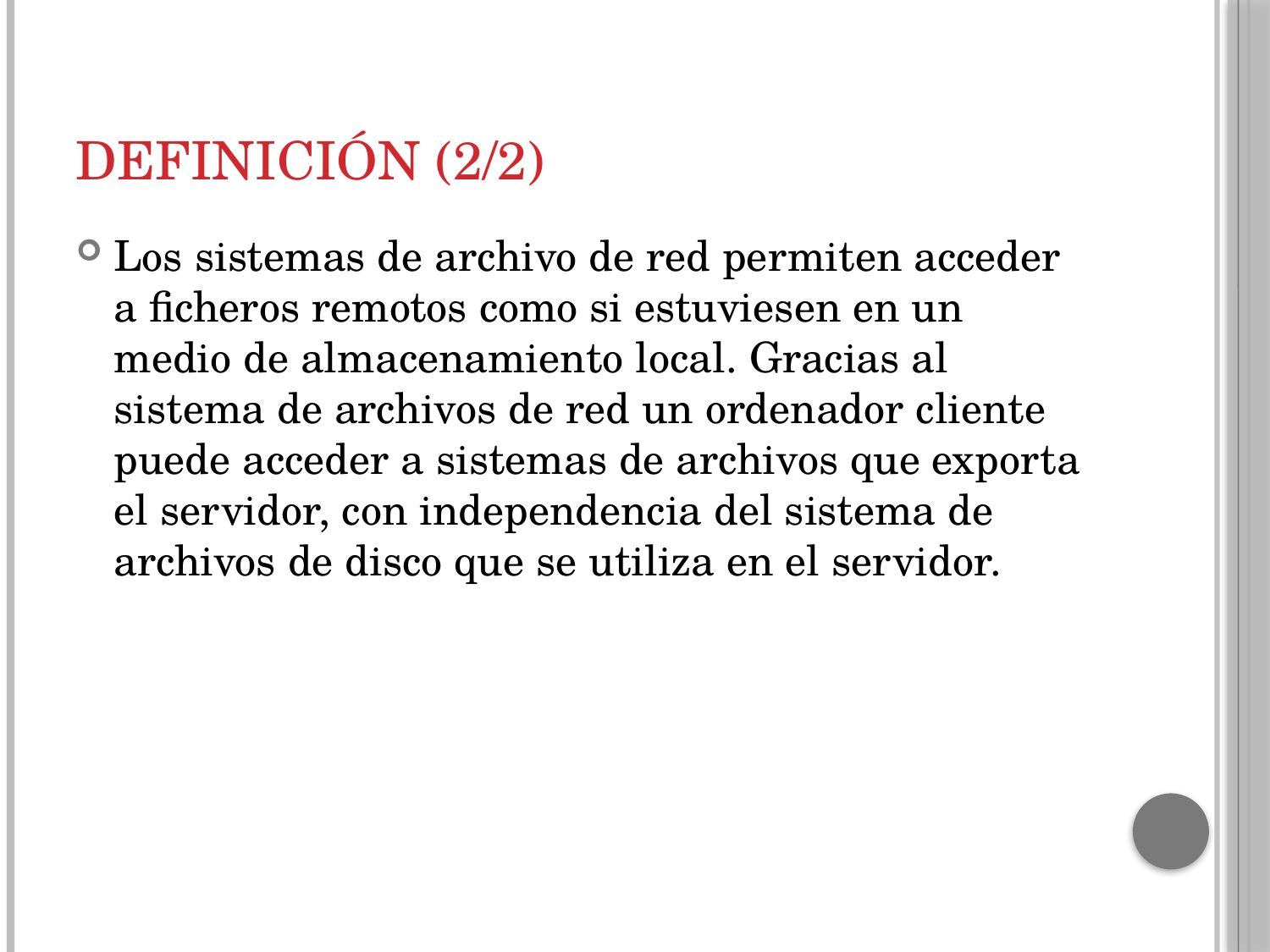

# Definición (2/2)
Los sistemas de archivo de red permiten acceder a ficheros remotos como si estuviesen en un medio de almacenamiento local. Gracias al sistema de archivos de red un ordenador cliente puede acceder a sistemas de archivos que exporta el servidor, con independencia del sistema de archivos de disco que se utiliza en el servidor.